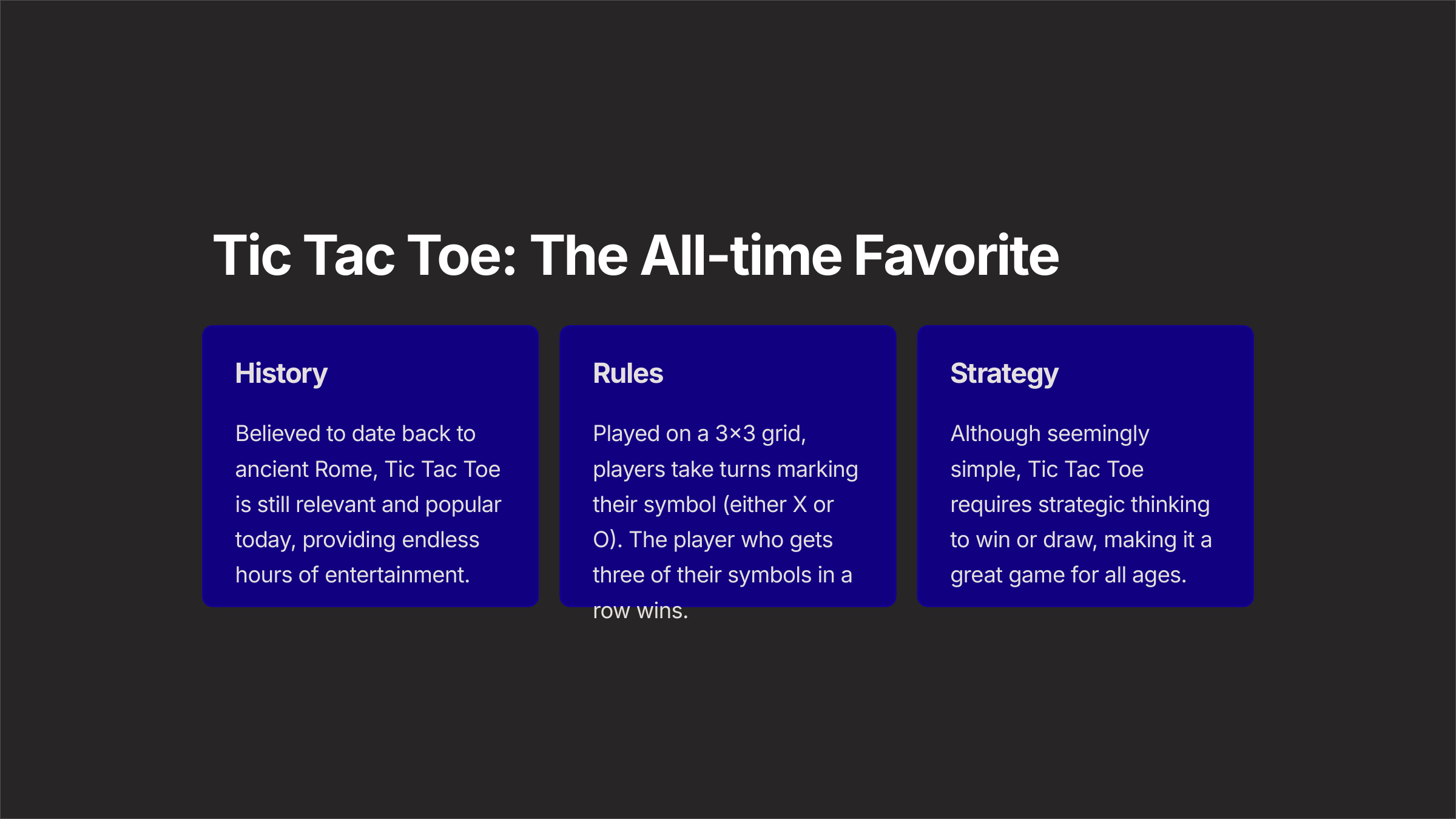

Tic Tac Toe: The All-time Favorite

History
Rules
Strategy
Believed to date back to ancient Rome, Tic Tac Toe is still relevant and popular today, providing endless hours of entertainment.
Played on a 3x3 grid, players take turns marking their symbol (either X or O). The player who gets three of their symbols in a row wins.
Although seemingly simple, Tic Tac Toe requires strategic thinking to win or draw, making it a great game for all ages.